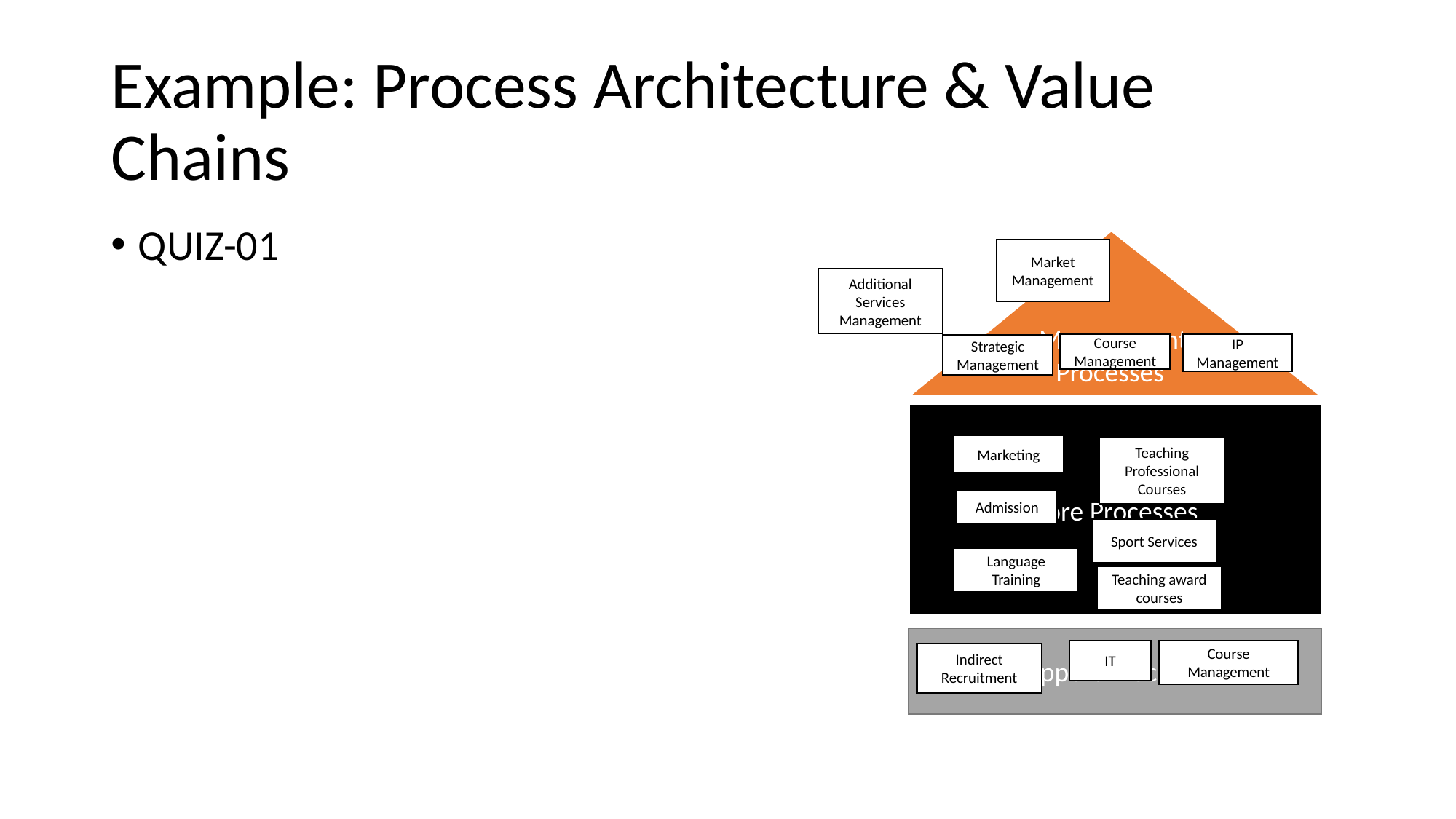

# Example: Process Architecture & Value Chains
QUIZ-01
Management Processes
Market Management
Additional Services Management
Course Management
IP Management
Strategic Management
Core Processes
Marketing
Teaching Professional Courses
Admission
Sport Services
Language Training
Teaching award courses
Support Processes
Course Management
IT
Indirect Recruitment